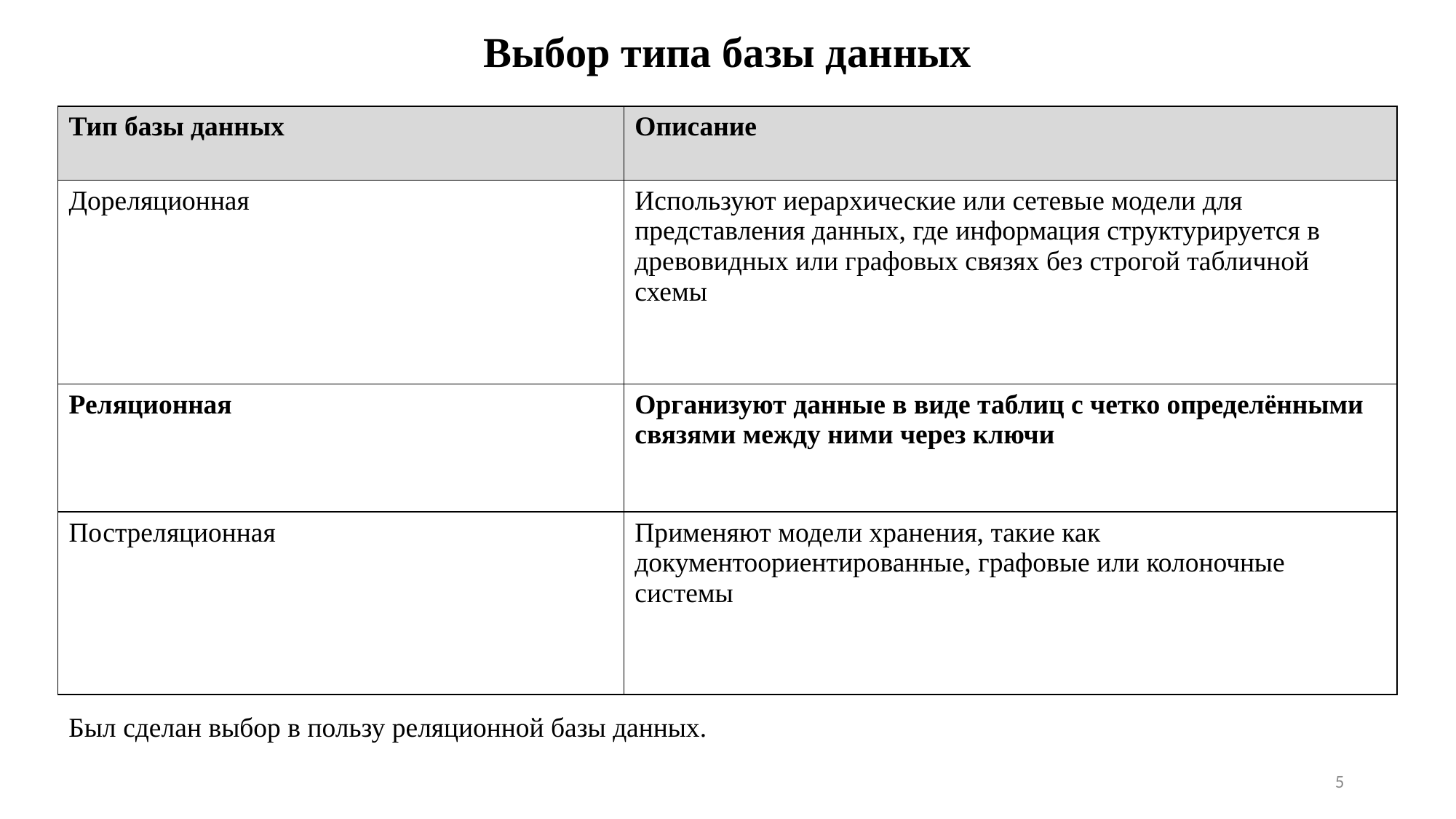

Выбор типа базы данных
| Тип базы данных | Описание |
| --- | --- |
| Дореляционная | Используют иерархические или сетевые модели для представления данных, где информация структурируется в древовидных или графовых связях без строгой табличной схемы |
| Реляционная | Организуют данные в виде таблиц с четко определёнными связями между ними через ключи |
| Постреляционная | Применяют модели хранения, такие как документоориентированные, графовые или колоночные системы |
Был сделан выбор в пользу реляционной базы данных.
5